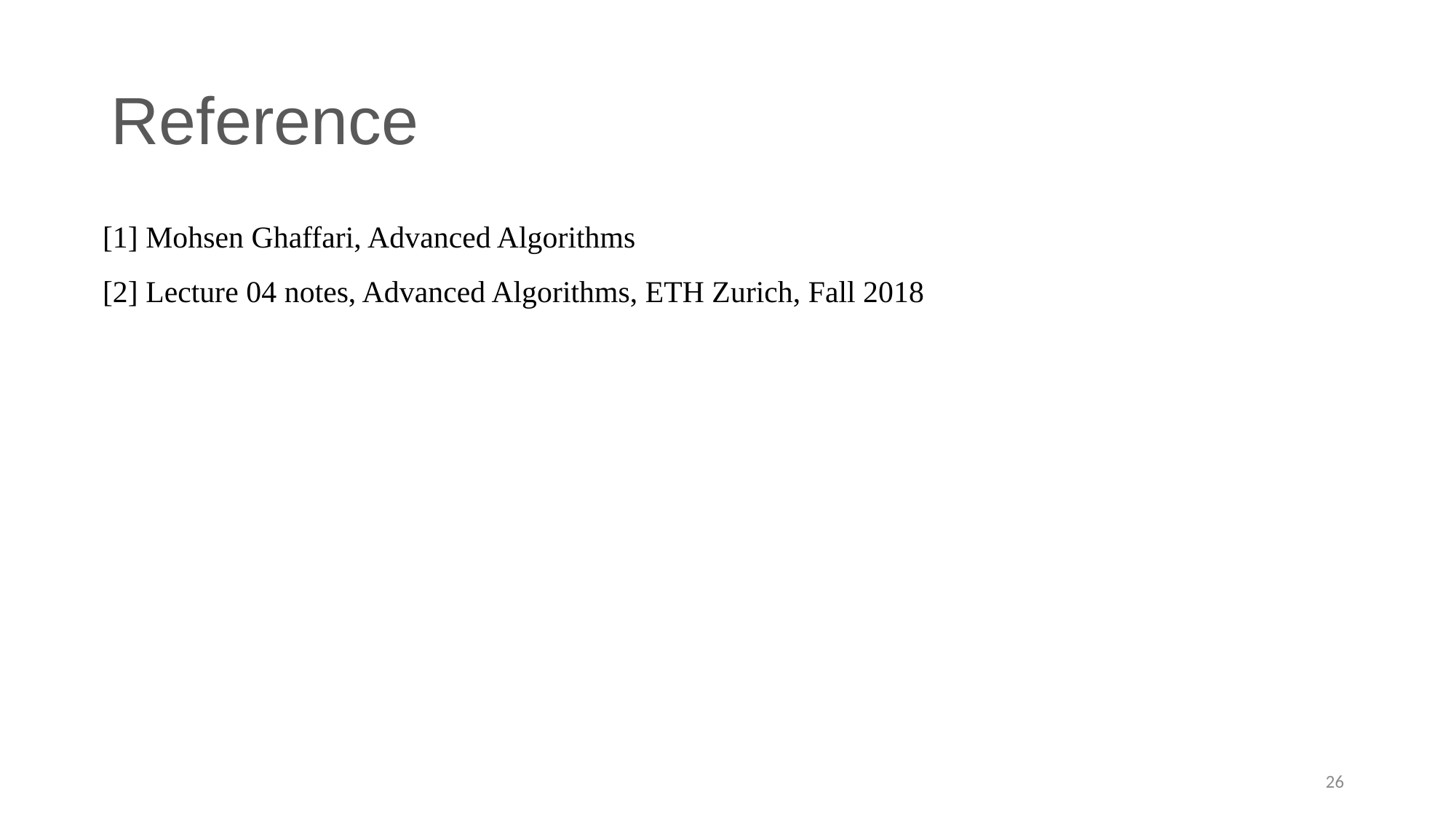

# Reference
[1] Mohsen Ghaffari, Advanced Algorithms
[2] Lecture 04 notes, Advanced Algorithms, ETH Zurich, Fall 2018
26